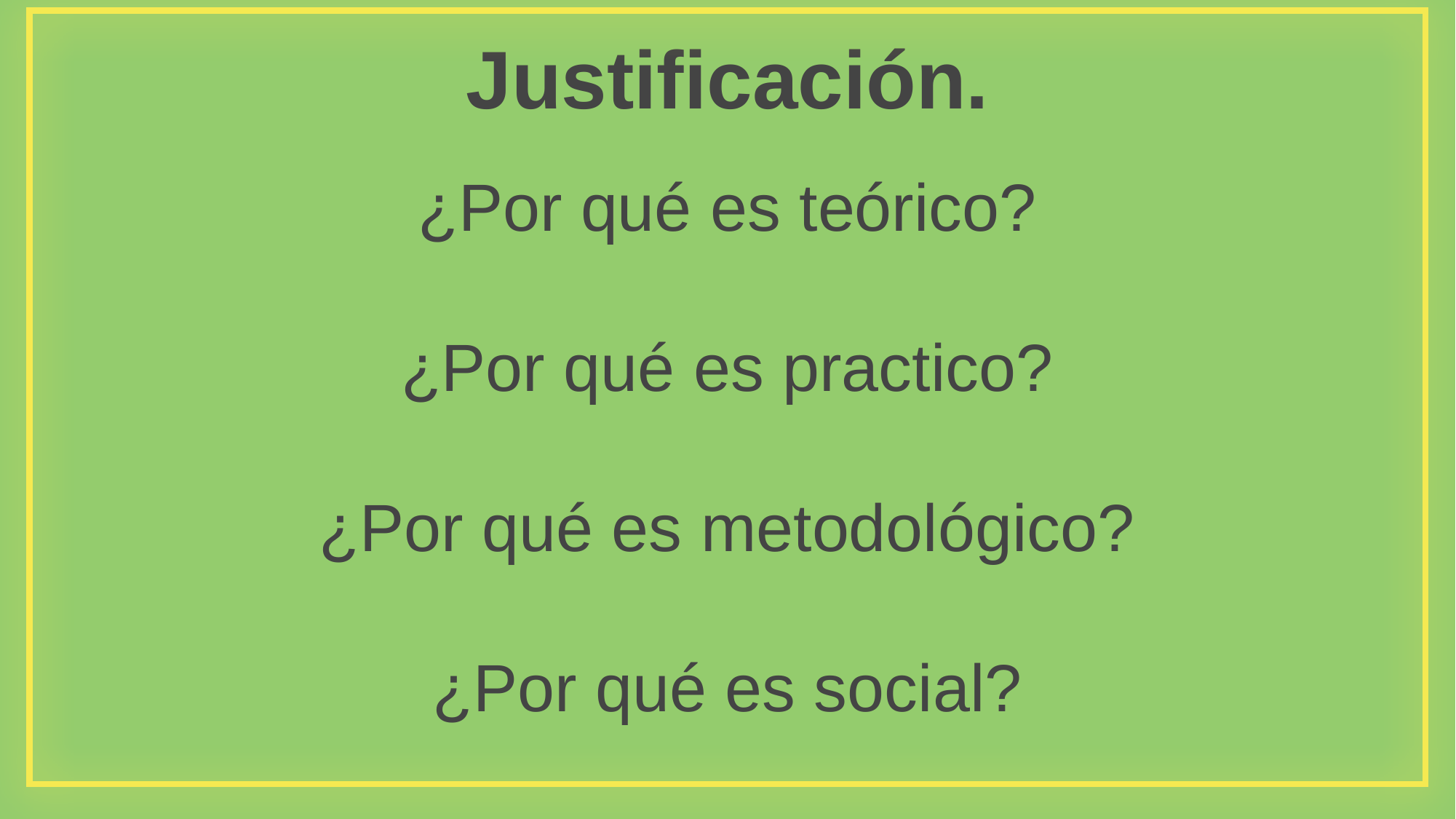

# Justificación.

¿Por qué es teórico?

¿Por qué es practico?

¿Por qué es metodológico?

¿Por qué es social?